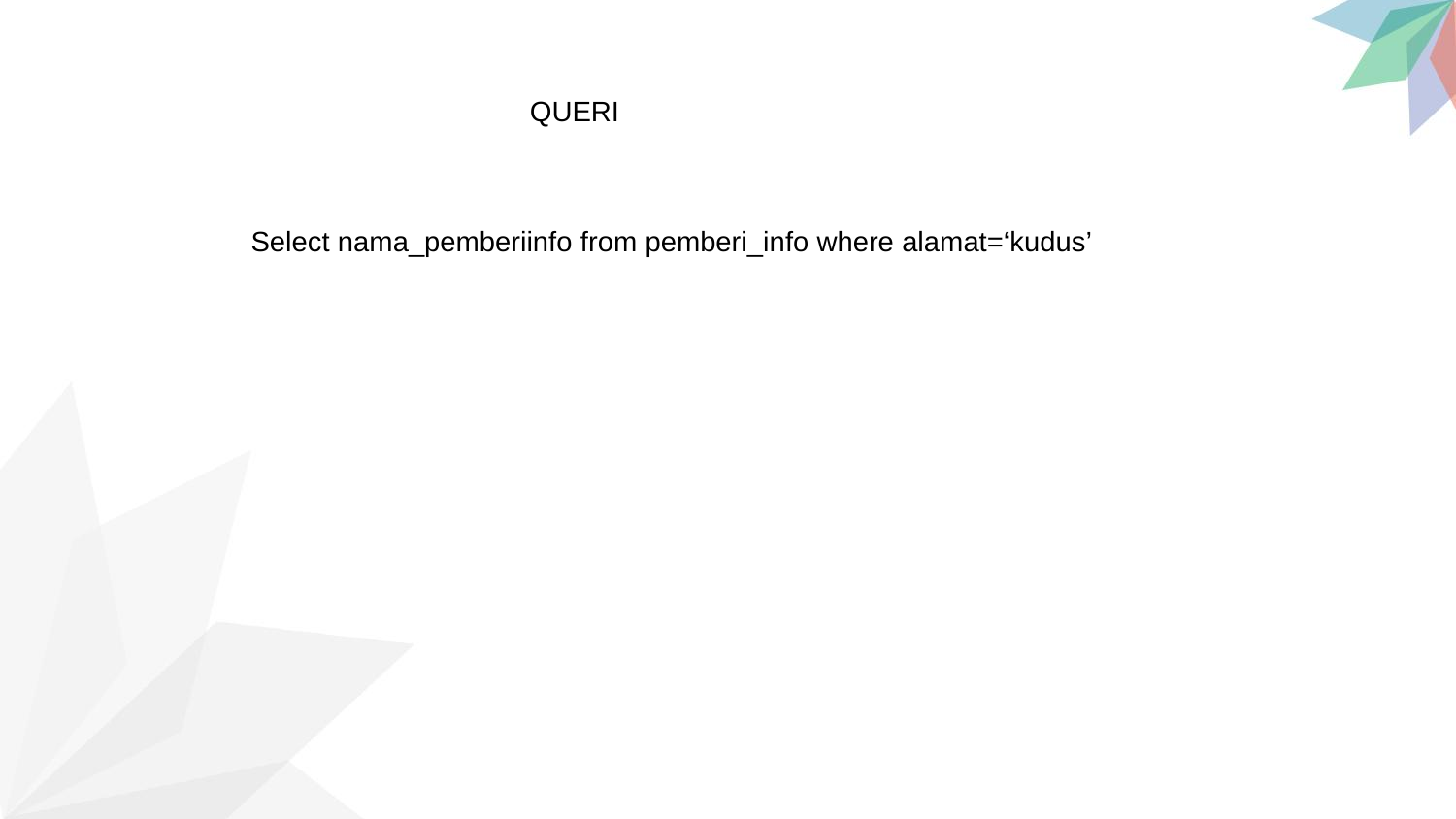

QUERI
Select nama_pemberiinfo from pemberi_info where alamat=‘kudus’